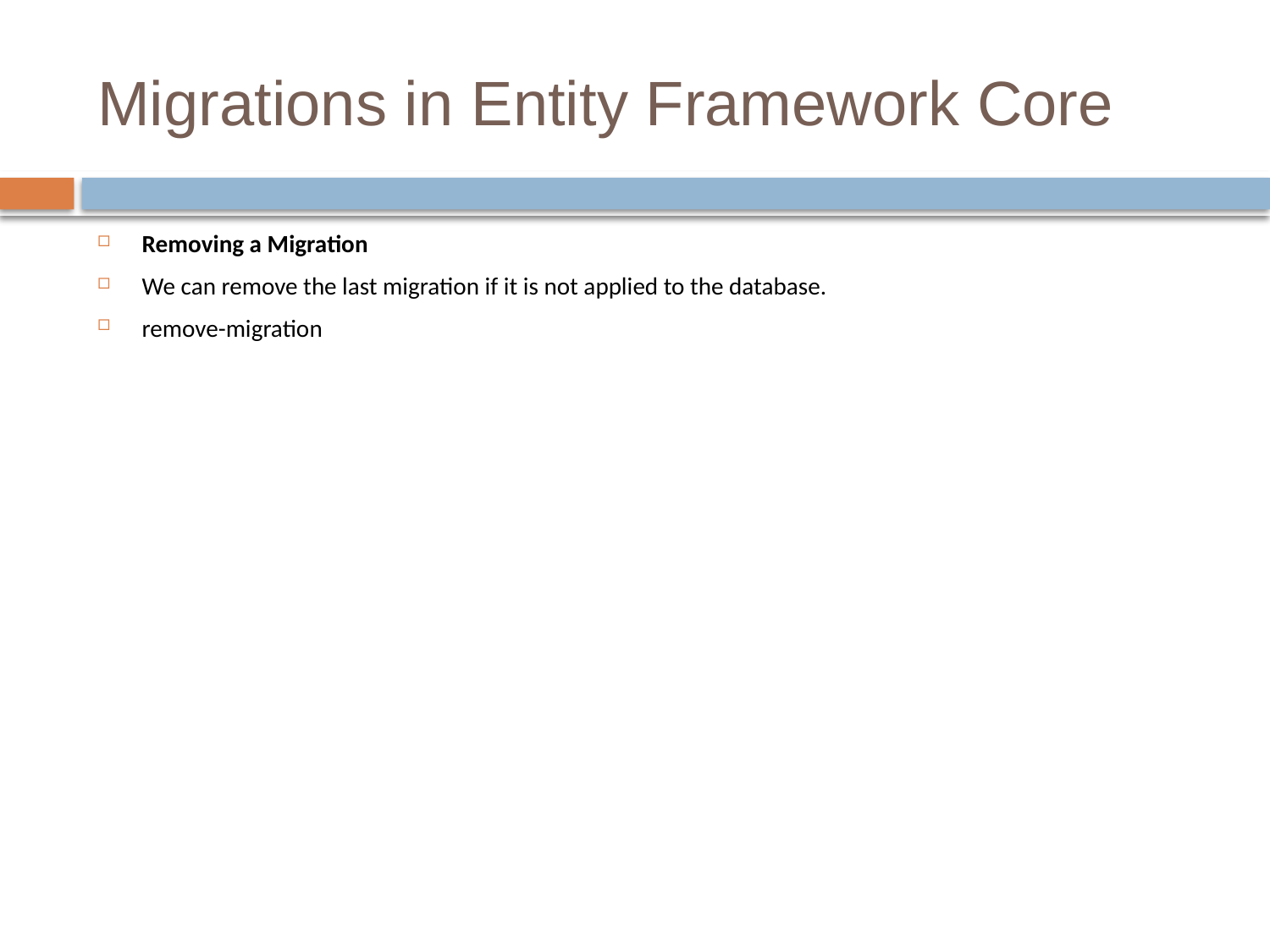

# Migrations in Entity Framework Core
Removing a Migration
We can remove the last migration if it is not applied to the database.
remove-migration